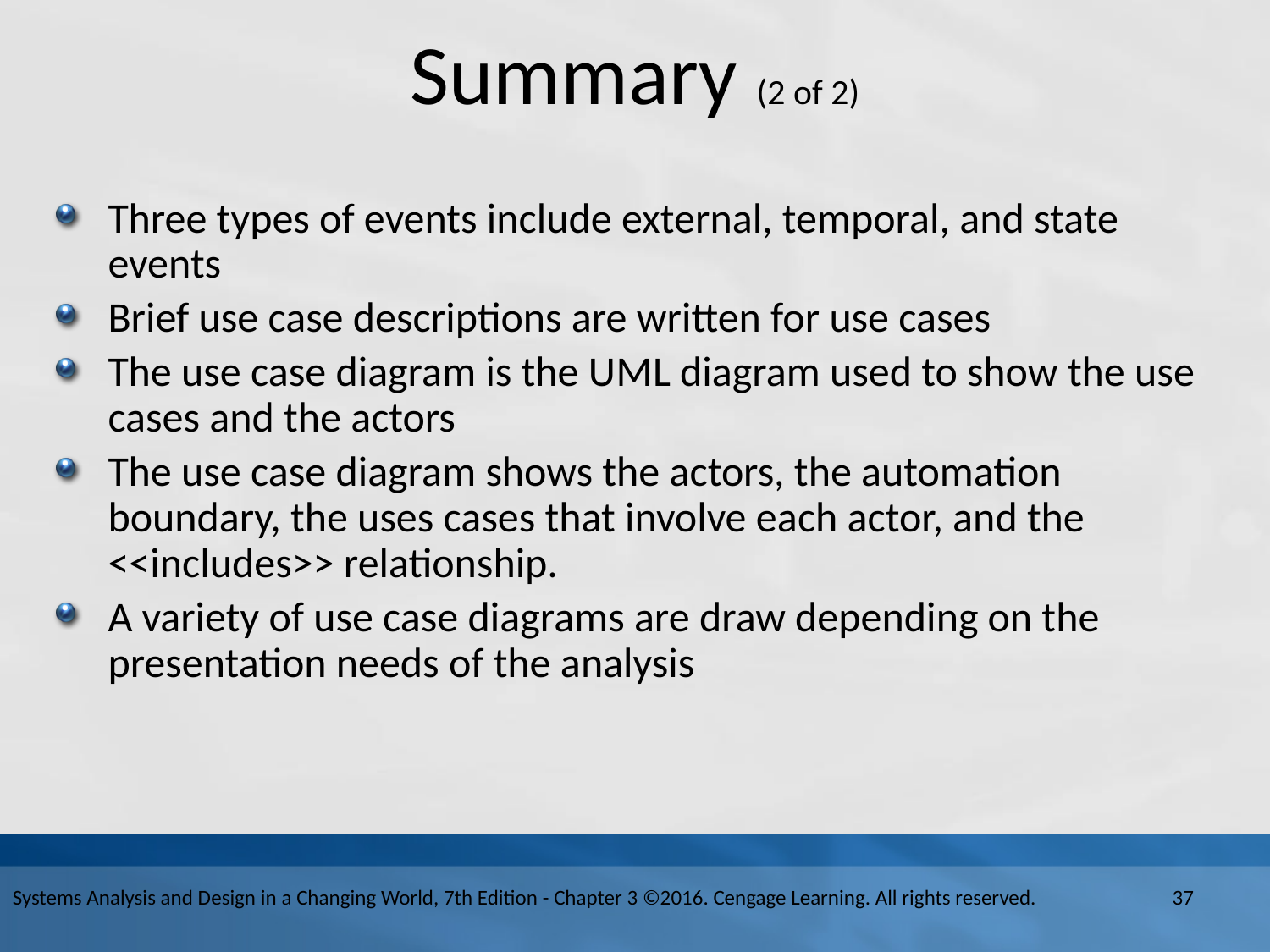

# Summary (2 of 2)
Three types of events include external, temporal, and state events
Brief use case descriptions are written for use cases
The use case diagram is the U M L diagram used to show the use cases and the actors
The use case diagram shows the actors, the automation boundary, the uses cases that involve each actor, and the <<includes>> relationship.
A variety of use case diagrams are draw depending on the presentation needs of the analysis